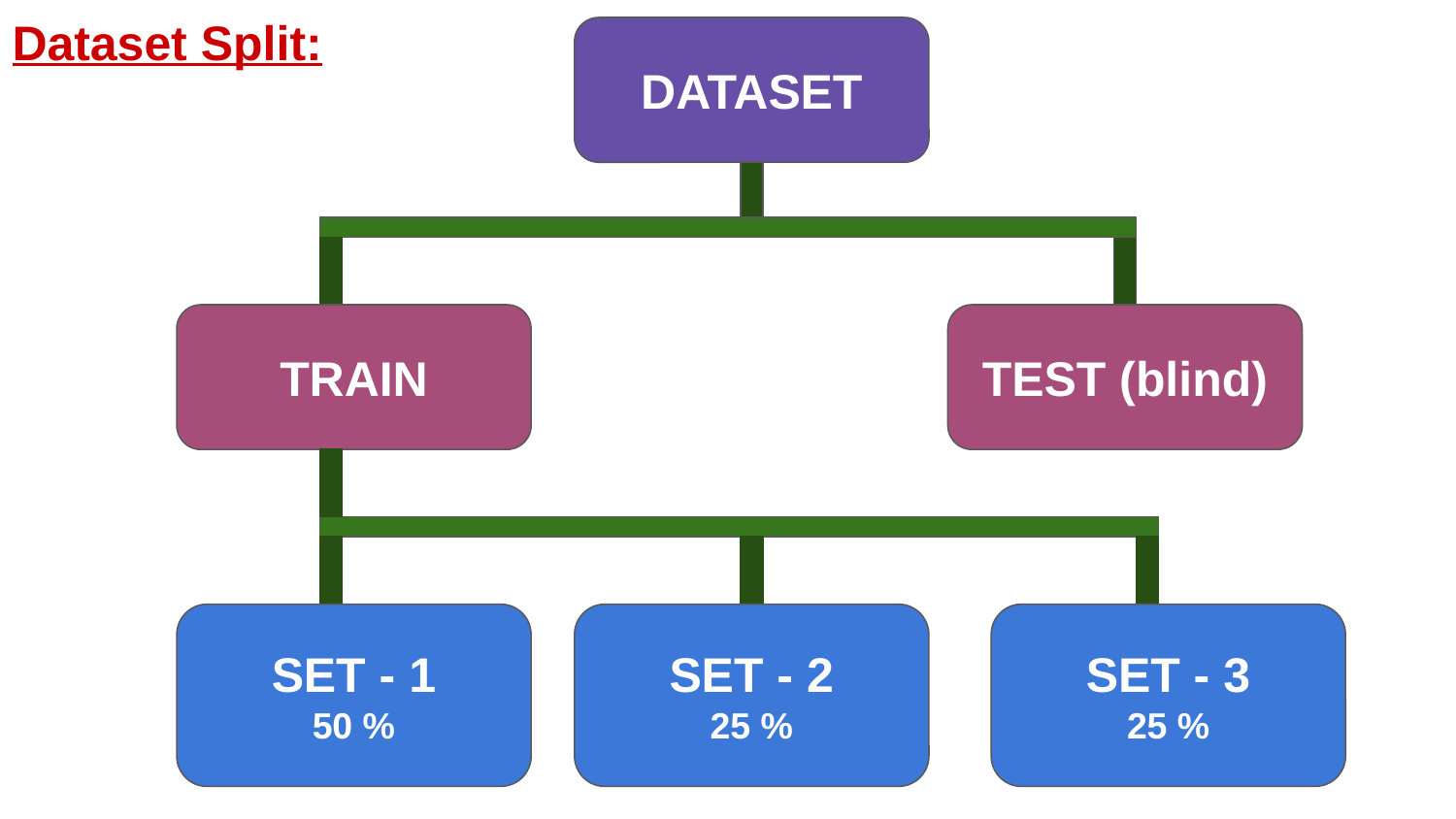

Dataset Split:

DATASET
DATASET
DATASET
DATASET

DATASET

TRAIN
TEST (blind)

SET - 1
50 %
SET - 2
25 %
SET - 3
25 %